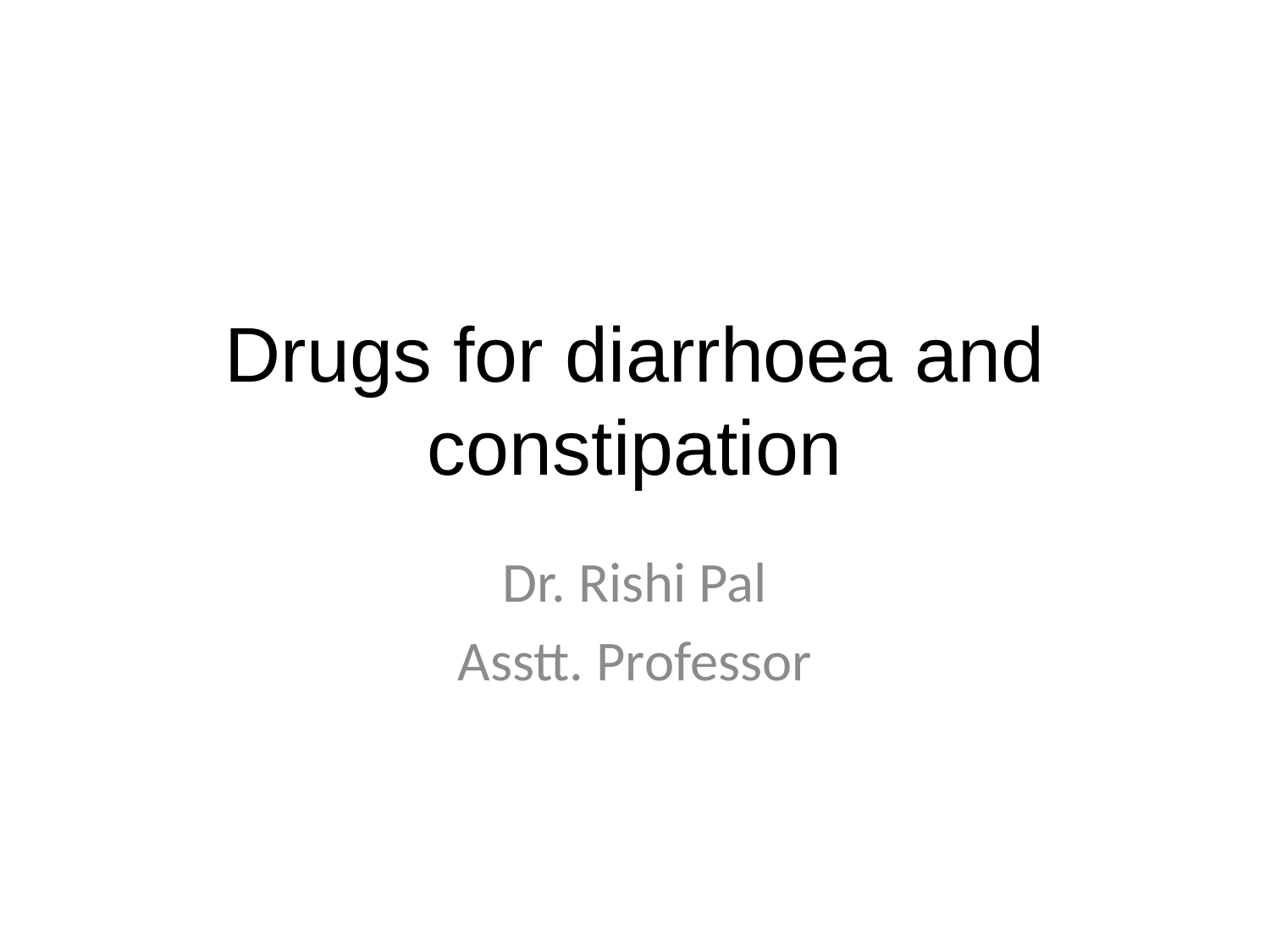

# Drugs for diarrhoea and constipation
Dr. Rishi Pal
Asstt. Professor